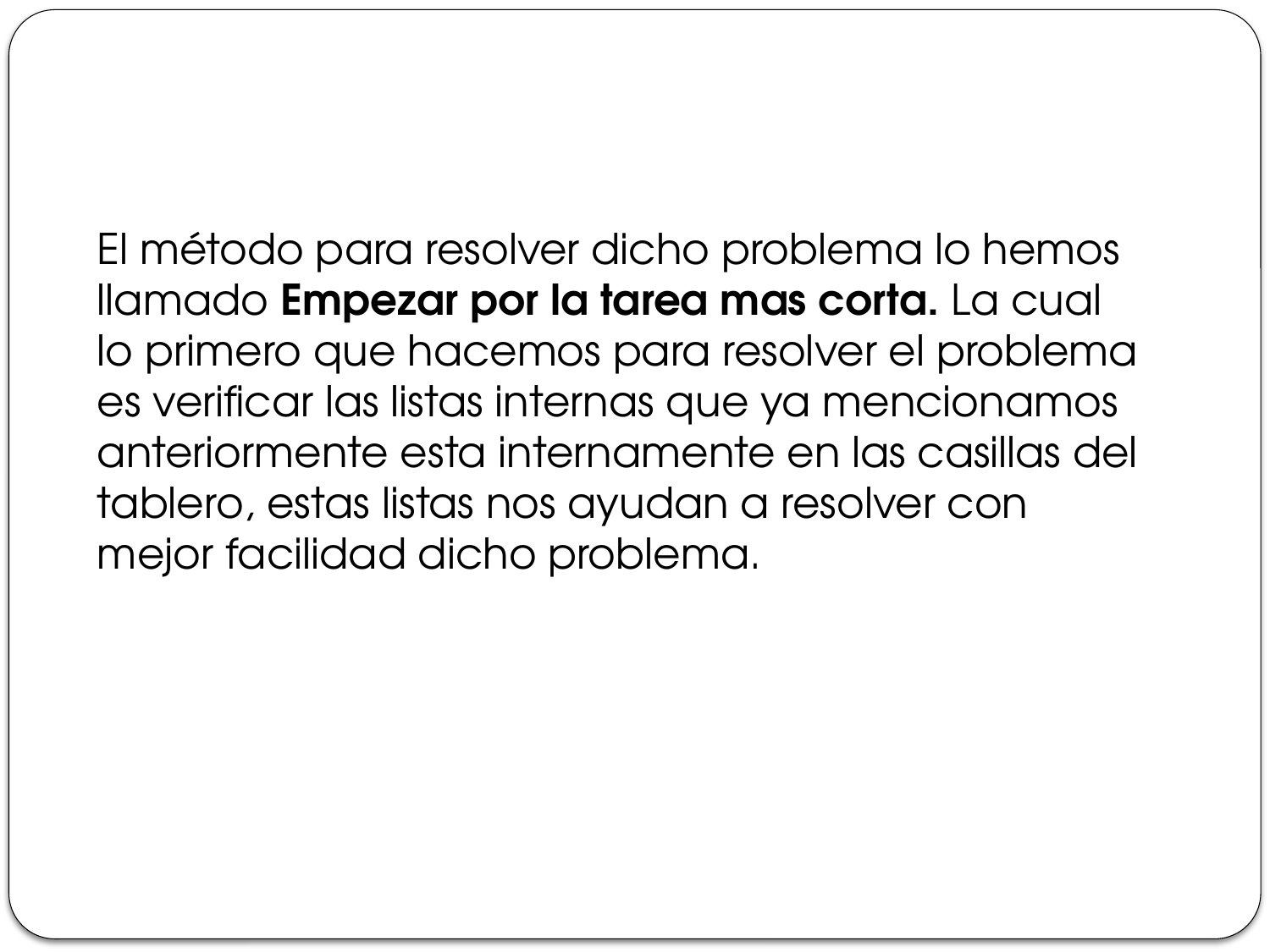

# Heurística
El método para resolver dicho problema lo hemos llamado Empezar por la tarea mas corta. La cual lo primero que hacemos para resolver el problema es verificar las listas internas que ya mencionamos anteriormente esta internamente en las casillas del tablero, estas listas nos ayudan a resolver con mejor facilidad dicho problema.